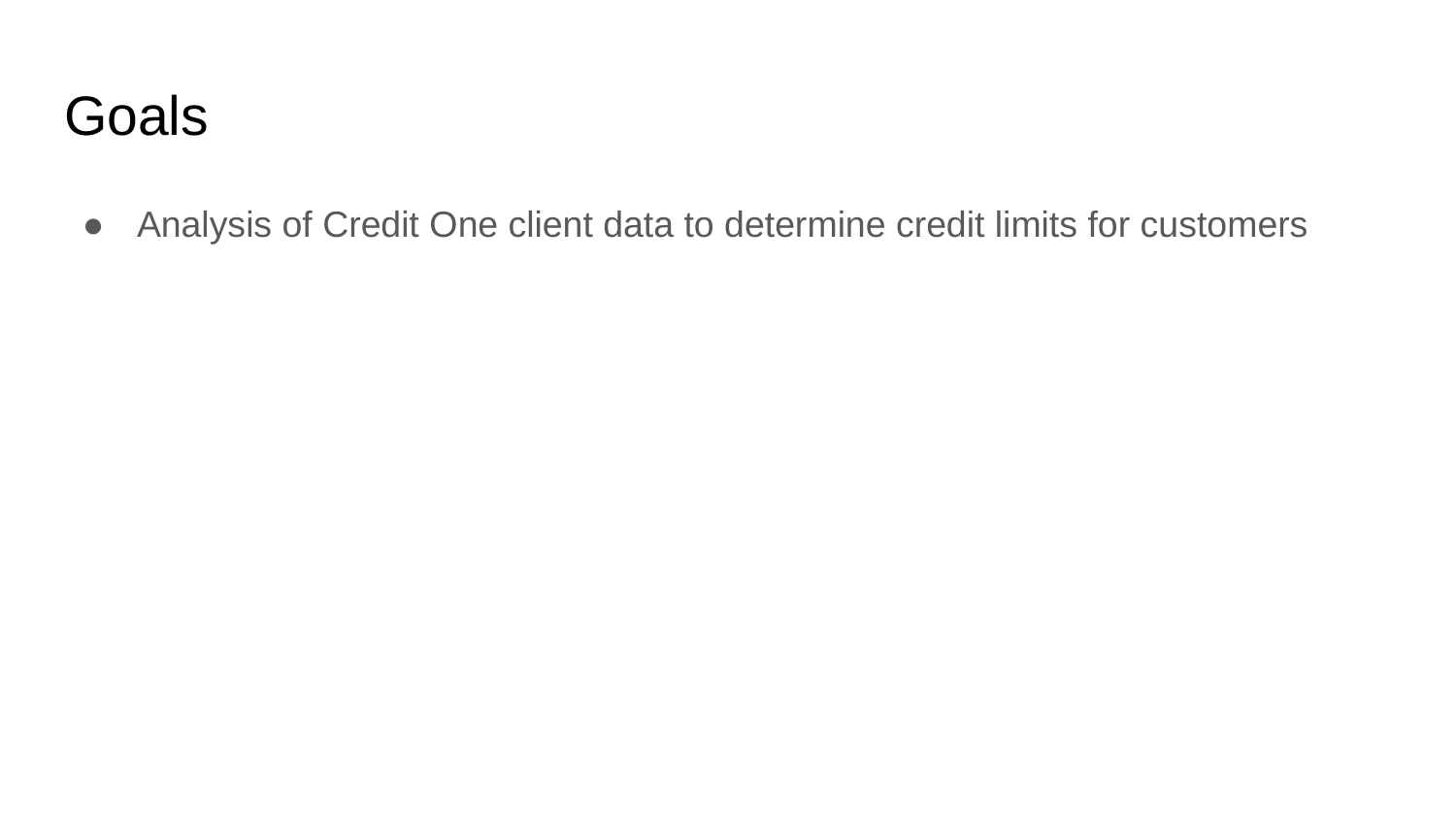

# Goals
Analysis of Credit One client data to determine credit limits for customers